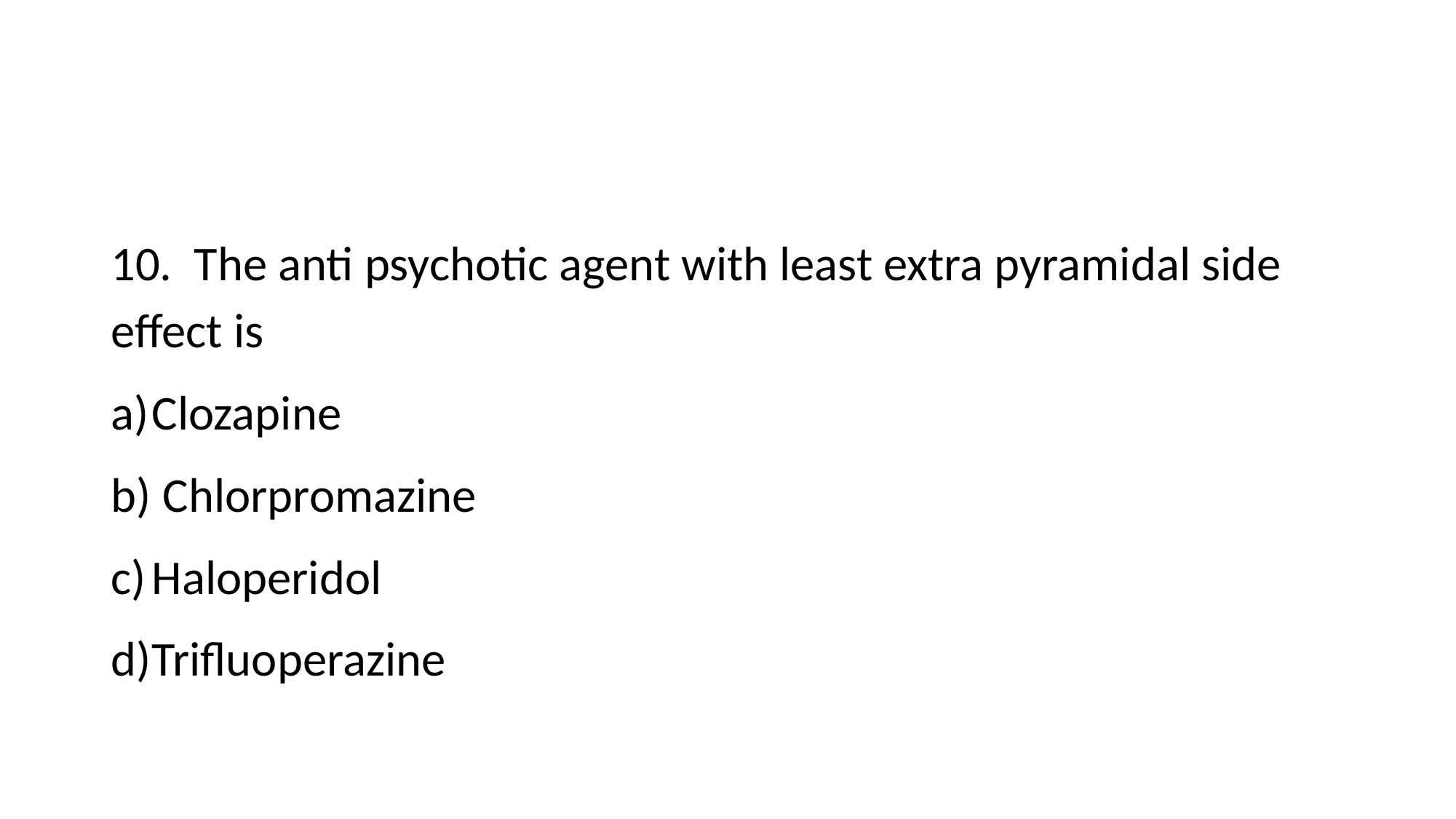

10.  The anti psychotic agent with least extra pyramidal side effect is
Clozapine
 Chlorpromazine
Haloperidol
Trifluoperazine